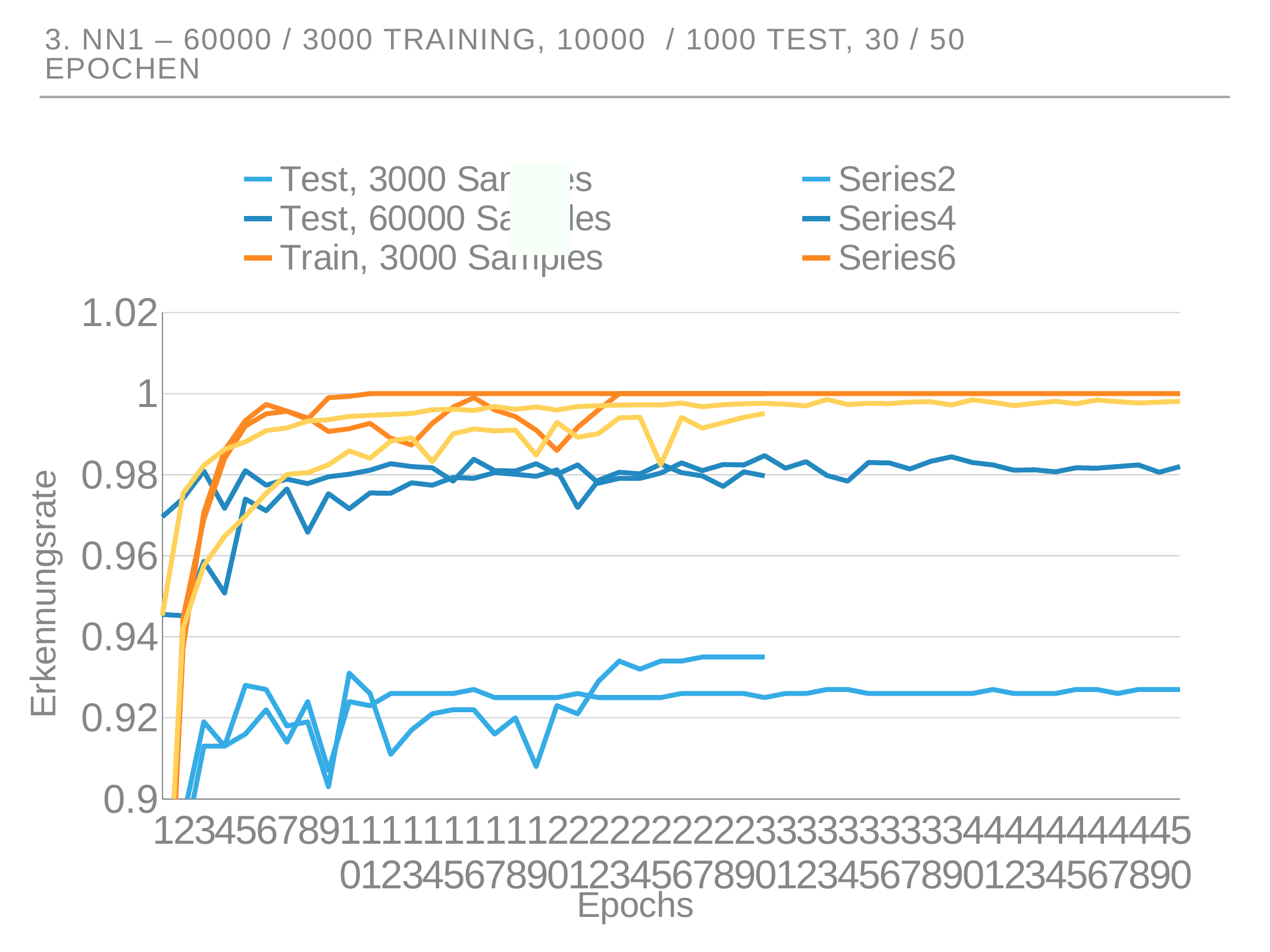

3. NN1 – 60000 / 3000 Training, 10000  / 1000 Test, 30 / 50 Epochen

[unsupported chart]